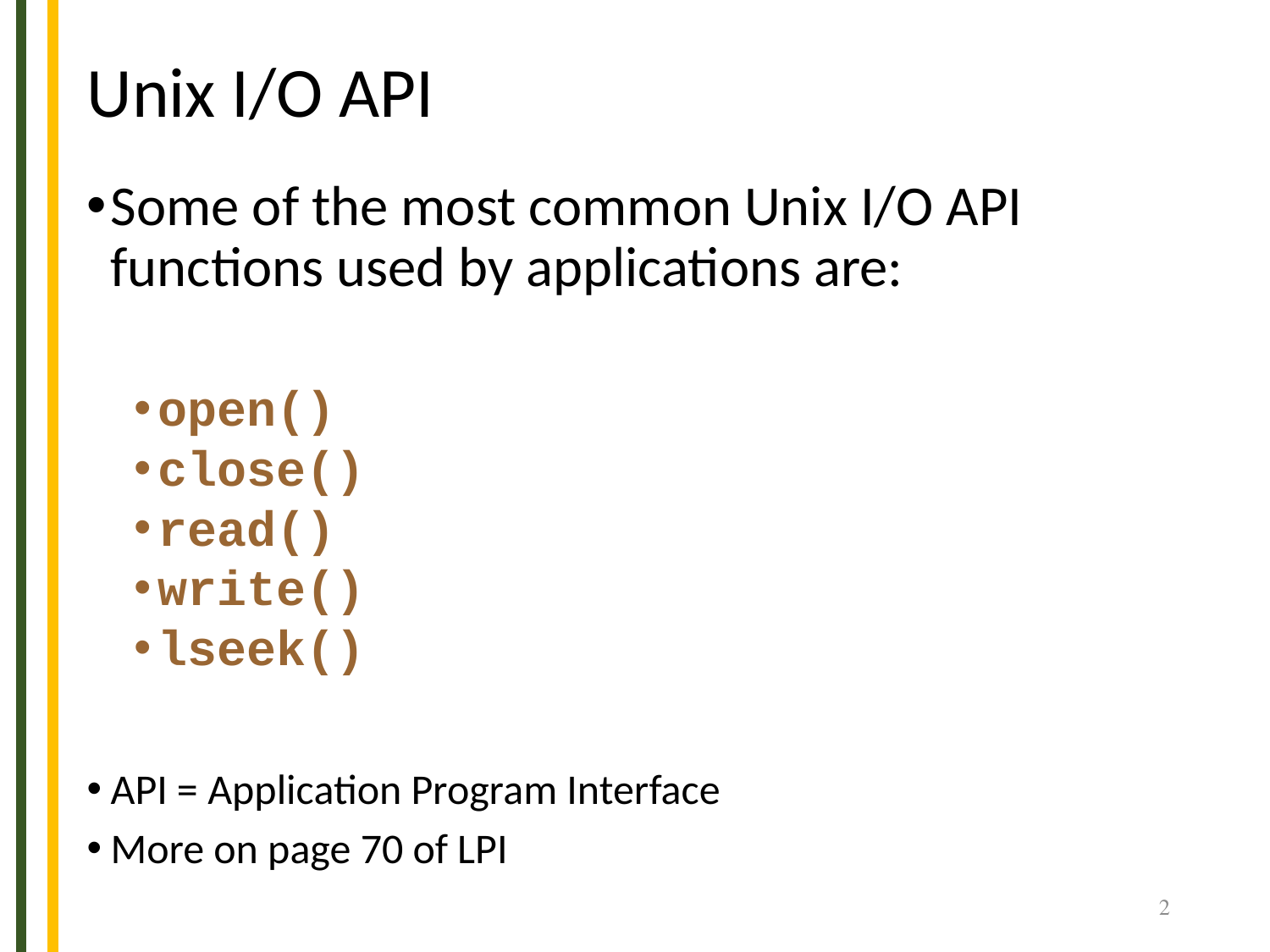

# Unix I/O API
Some of the most common Unix I/O API functions used by applications are:

open()
close()
read()
write()
lseek()

API = Application Program Interface
More on page 70 of LPI

2